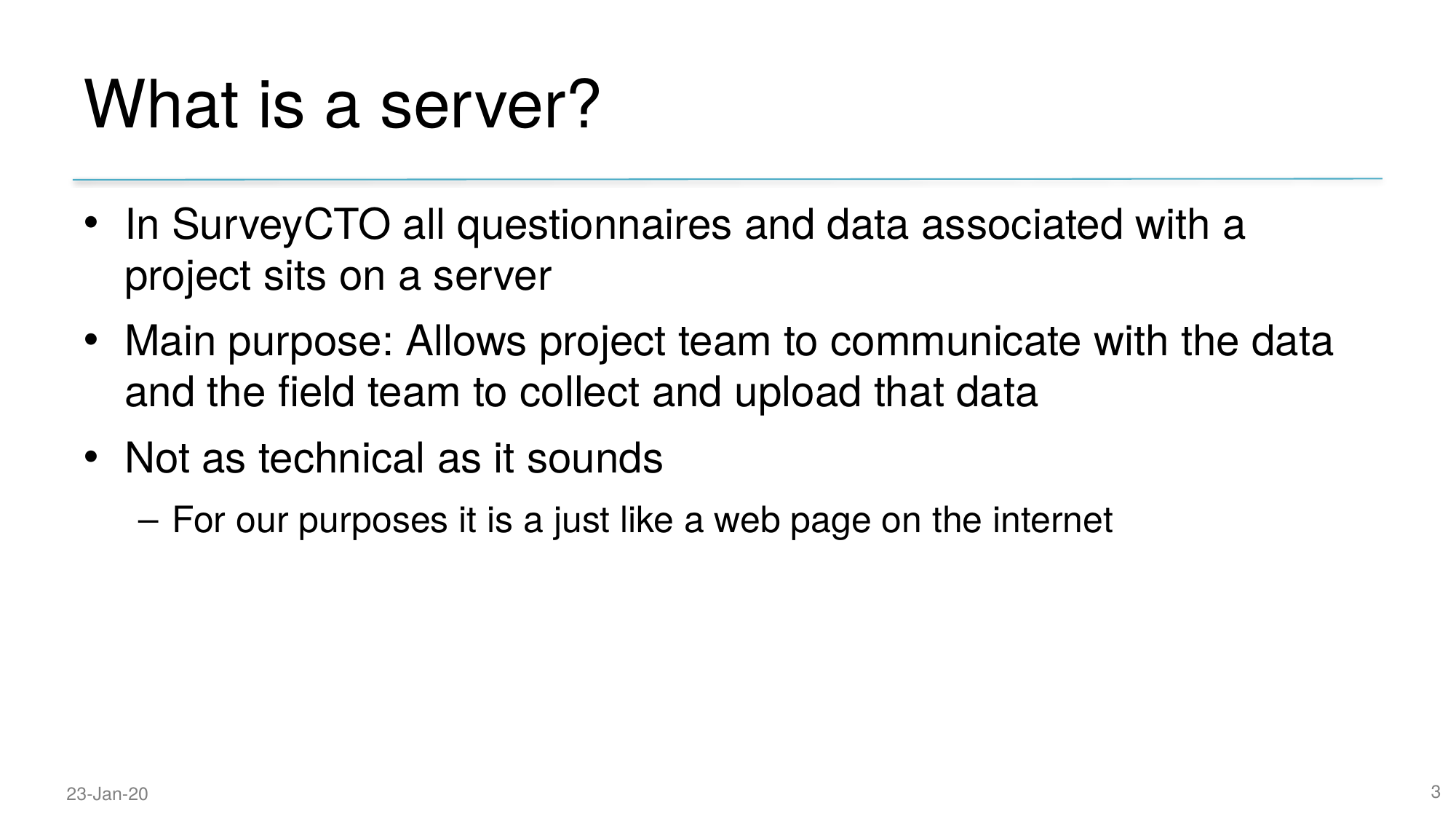

# What is a server?
In SurveyCTO all questionnaires and data associated with a project sits on a server
Main purpose: Allows project team to communicate with the data and the field team to collect and upload that data
Not as technical as it sounds
For our purposes it is a just like a web page on the internet
3
23-Jan-20